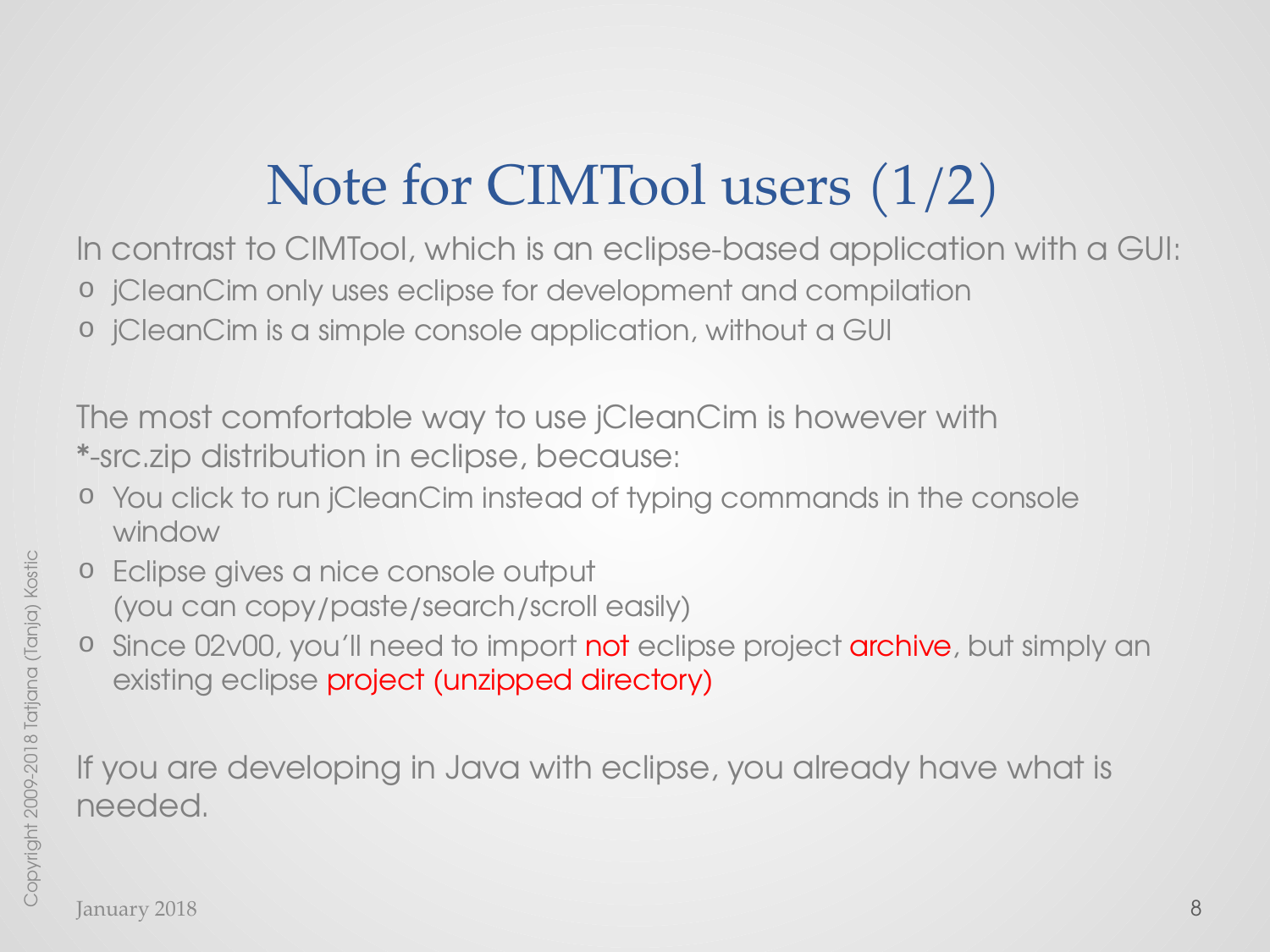

# Note for CIMTool users (1/2)
In contrast to CIMTool, which is an eclipse-based application with a GUI:
jCleanCim only uses eclipse for development and compilation
jCleanCim is a simple console application, without a GUI

The most comfortable way to use jCleanCim is however with
*-src.zip distribution in eclipse, because:
You click to run jCleanCim instead of typing commands in the console window
Eclipse gives a nice console output
(you can copy/paste/search/scroll easily)
Since 02v00, you’ll need to import not eclipse project archive, but simply an existing eclipse project (unzipped directory)

If you are developing in Java with eclipse, you already have what is needed.
Copyright 2009-2018 Tatjana (Tanja) Kostic
January 2018
8